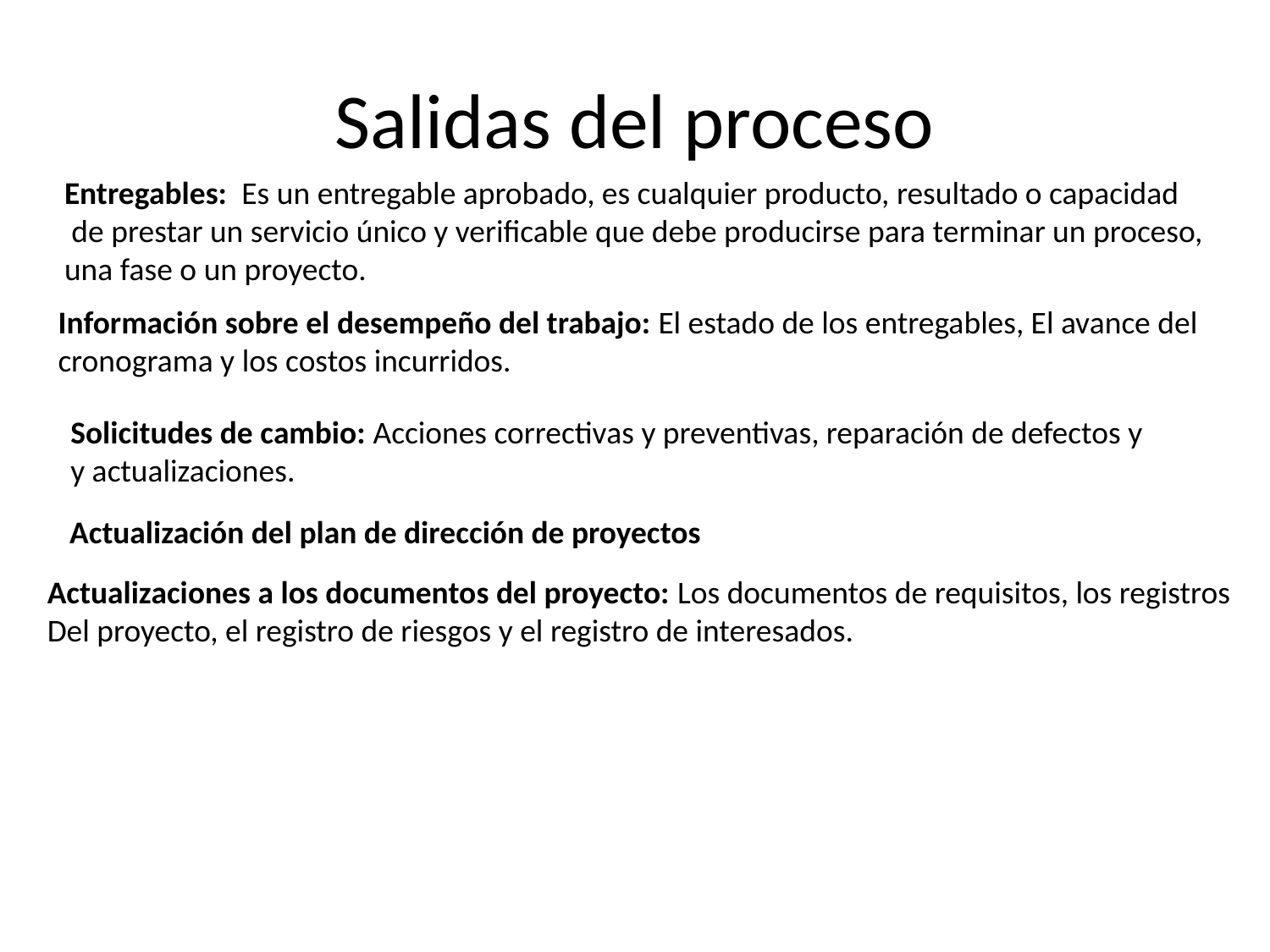

# Salidas del proceso
Entregables:  Es un entregable aprobado, es cualquier producto, resultado o capacidad
 de prestar un servicio único y verificable que debe producirse para terminar un proceso,
una fase o un proyecto.
Información sobre el desempeño del trabajo: El estado de los entregables, El avance del
cronograma y los costos incurridos.
Solicitudes de cambio: Acciones correctivas y preventivas, reparación de defectos y
y actualizaciones.
Actualización del plan de dirección de proyectos
Actualizaciones a los documentos del proyecto: Los documentos de requisitos, los registros
Del proyecto, el registro de riesgos y el registro de interesados.